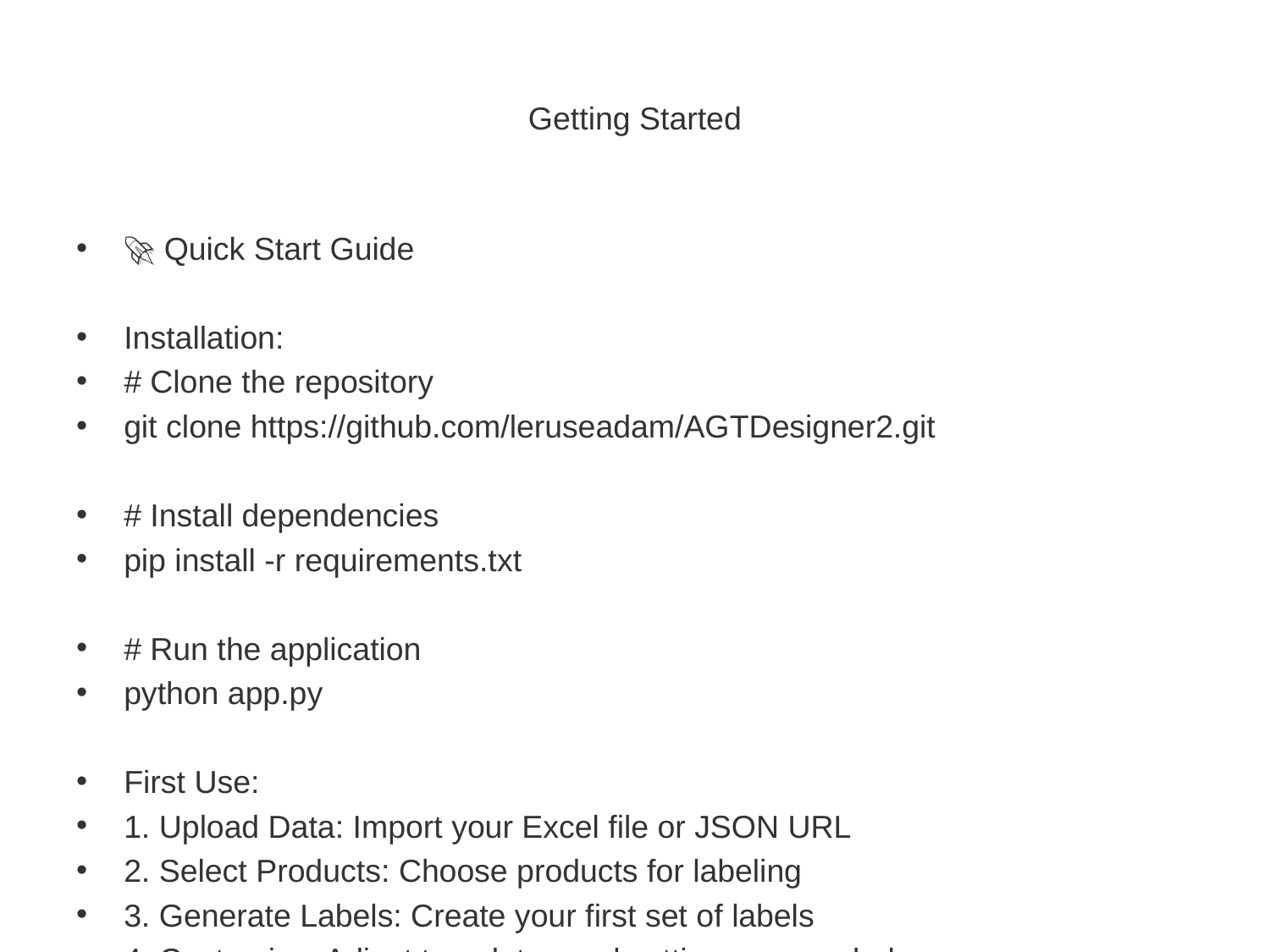

# Getting Started
🚀 Quick Start Guide

Installation:
# Clone the repository
git clone https://github.com/leruseadam/AGTDesigner2.git

# Install dependencies
pip install -r requirements.txt

# Run the application
python app.py

First Use:
1. Upload Data: Import your Excel file or JSON URL
2. Select Products: Choose products for labeling
3. Generate Labels: Create your first set of labels
4. Customize: Adjust templates and settings as needed

Support:
• Documentation: Comprehensive guides and tutorials
• GitHub Repository: Open source with community support
• Regular Updates: Continuous improvements and features